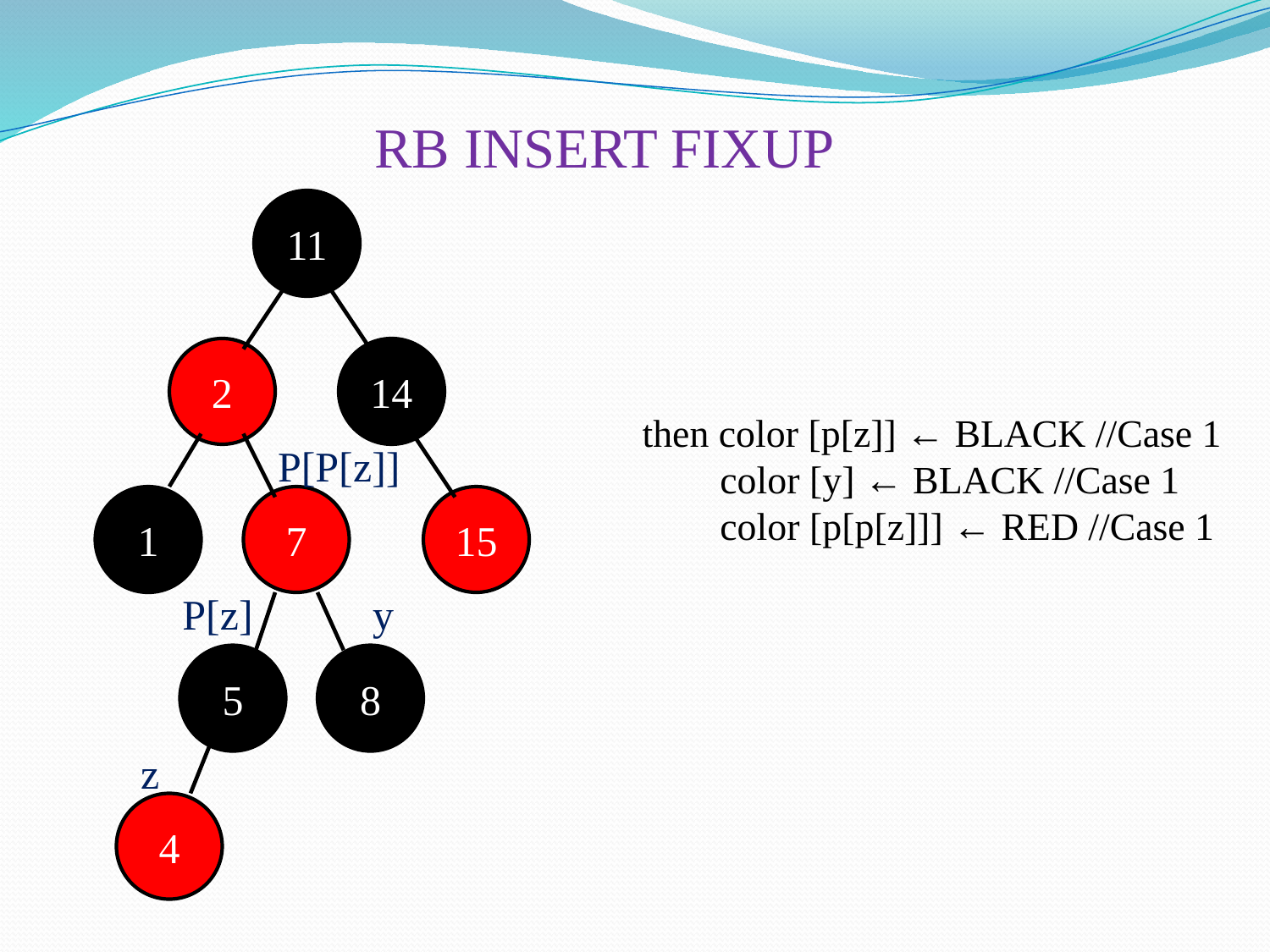

RB INSERT FIXUP
11
2
14
            then color [p[z]] ← BLACK //Case 1
                    color [y] ← BLACK //Case 1
                    color [p[p[z]]] ← RED //Case 1

P[P[z]]

1
7
15
P[z]

y
5
8
z
4